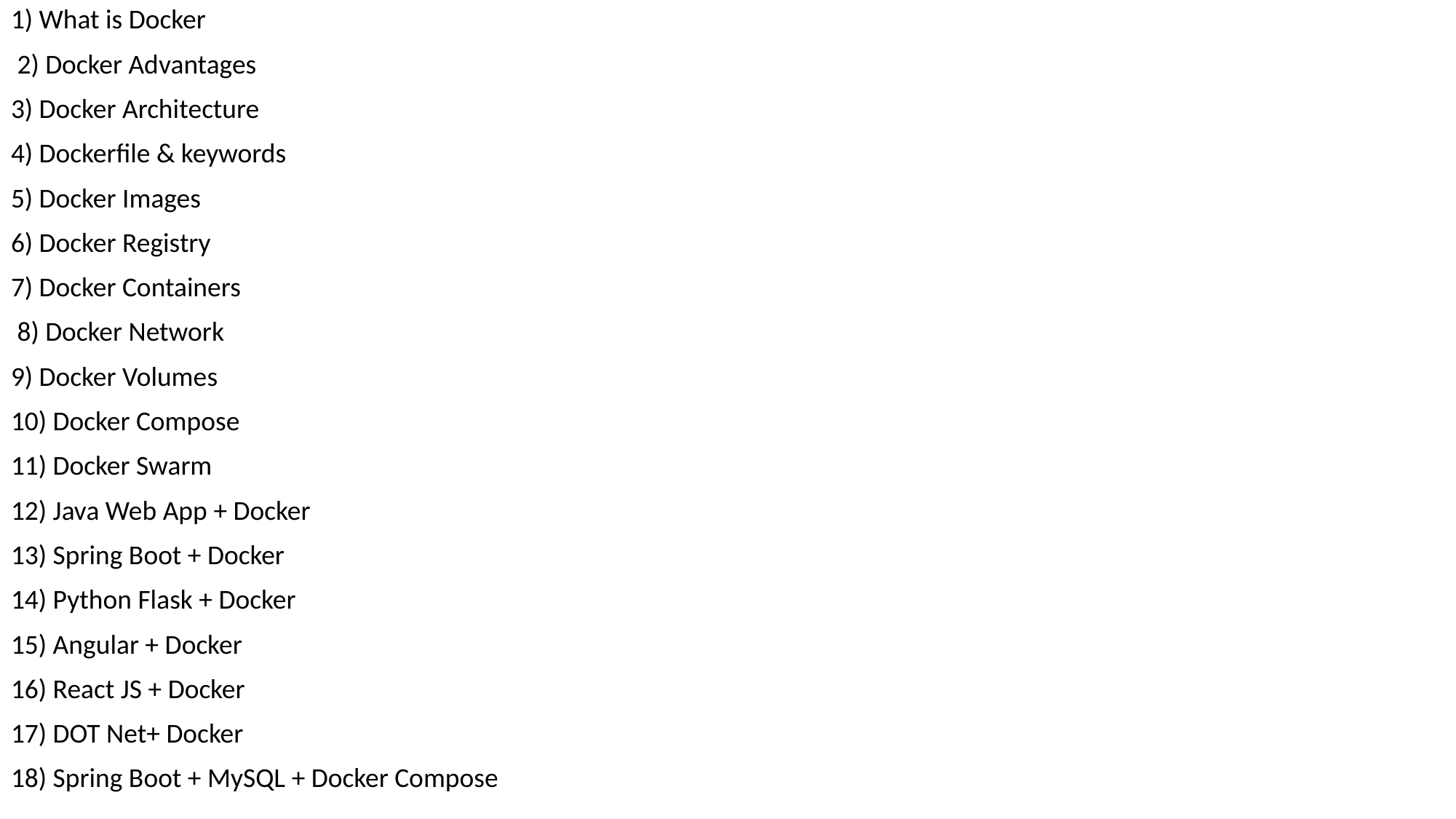

1) What is Docker
 2) Docker Advantages
3) Docker Architecture
4) Dockerfile & keywords
5) Docker Images
6) Docker Registry
7) Docker Containers
 8) Docker Network
9) Docker Volumes
10) Docker Compose
11) Docker Swarm
12) Java Web App + Docker
13) Spring Boot + Docker
14) Python Flask + Docker
15) Angular + Docker
16) React JS + Docker
17) DOT Net+ Docker
18) Spring Boot + MySQL + Docker Compose